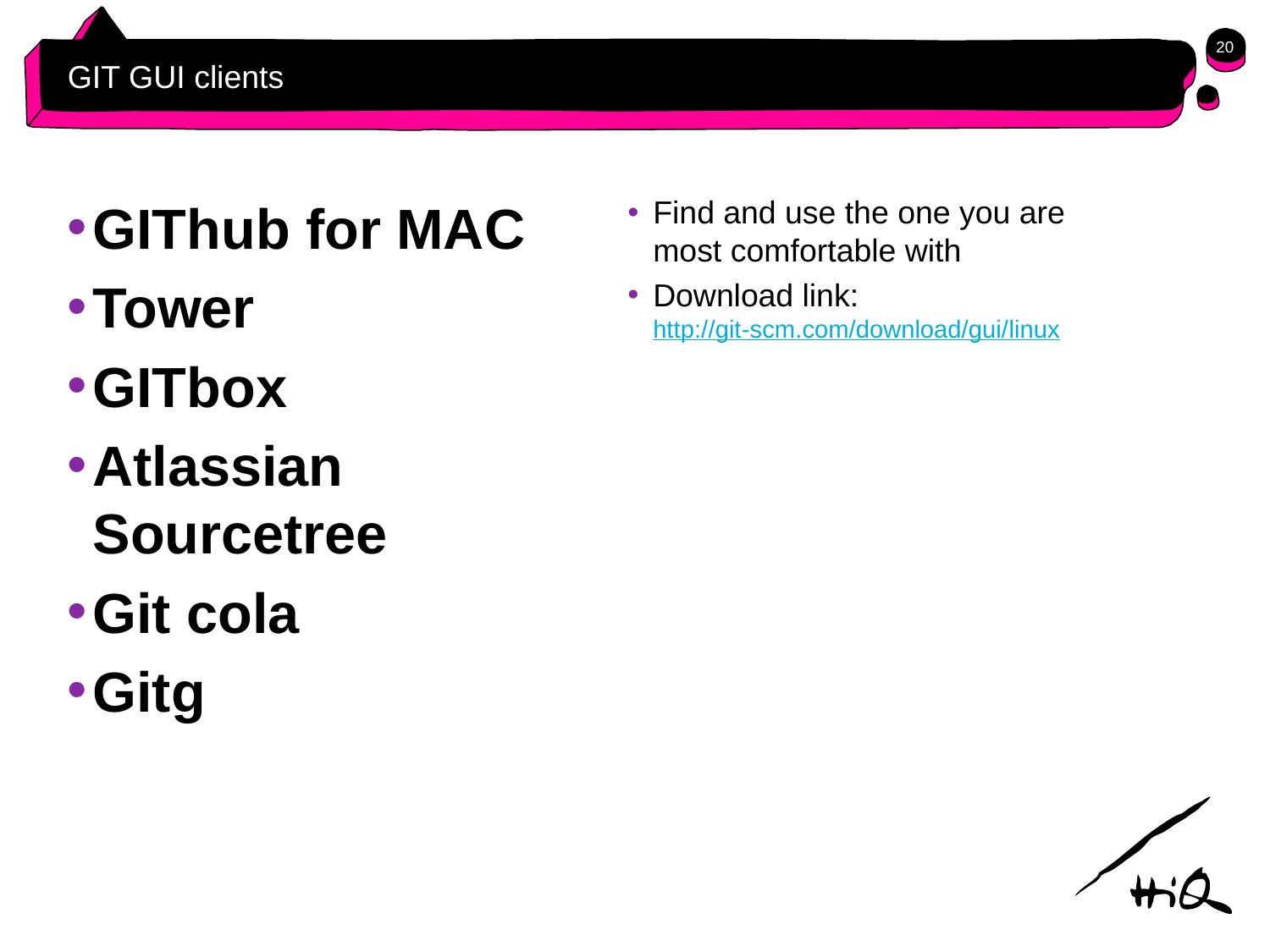

20
# GIT GUI clients
GIThub for MAC
Tower
GITbox
Atlassian Sourcetree
Git cola
Gitg
Find and use the one you are most comfortable with
Download link:
http://git-scm.com/download/gui/linux